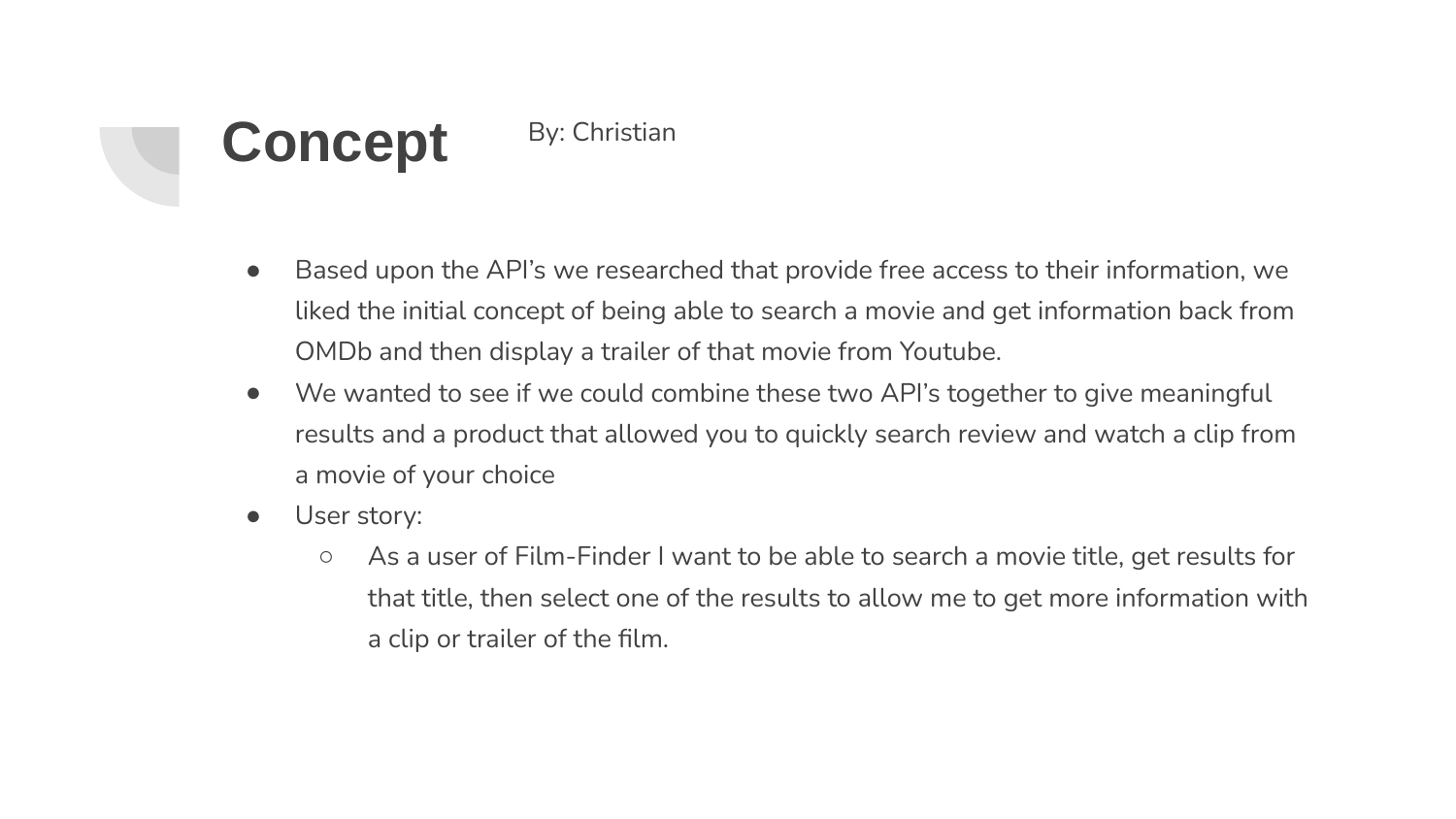

# Concept
By: Christian
Based upon the API’s we researched that provide free access to their information, we liked the initial concept of being able to search a movie and get information back from OMDb and then display a trailer of that movie from Youtube.
We wanted to see if we could combine these two API’s together to give meaningful results and a product that allowed you to quickly search review and watch a clip from a movie of your choice
User story:
As a user of Film-Finder I want to be able to search a movie title, get results for that title, then select one of the results to allow me to get more information with a clip or trailer of the film.